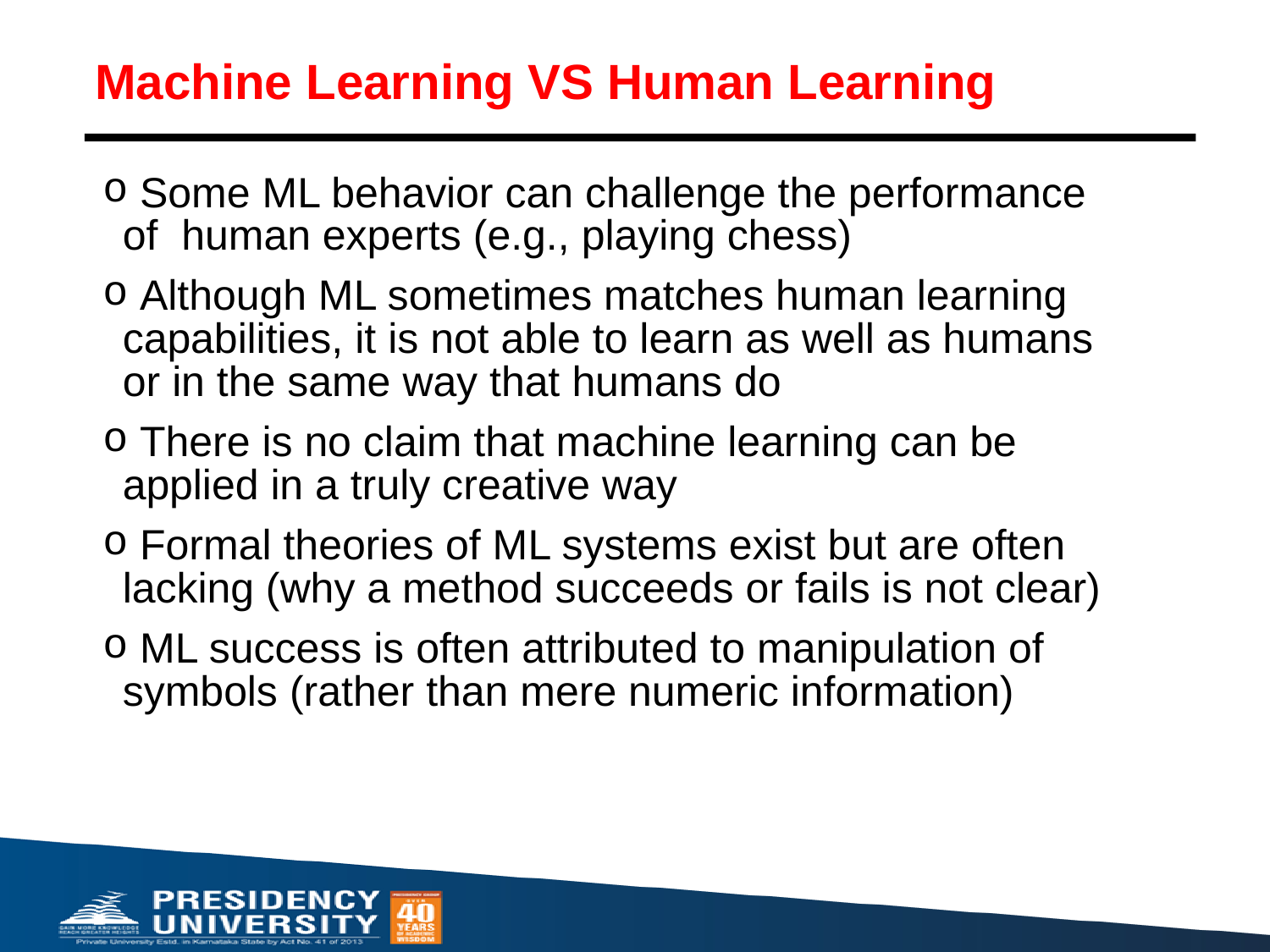

# Machine Learning VS Human Learning
 Some ML behavior can challenge the performance of  human experts (e.g., playing chess)
 Although ML sometimes matches human learning capabilities, it is not able to learn as well as humans or in the same way that humans do
 There is no claim that machine learning can be applied in a truly creative way
 Formal theories of ML systems exist but are often lacking (why a method succeeds or fails is not clear)
 ML success is often attributed to manipulation of symbols (rather than mere numeric information)